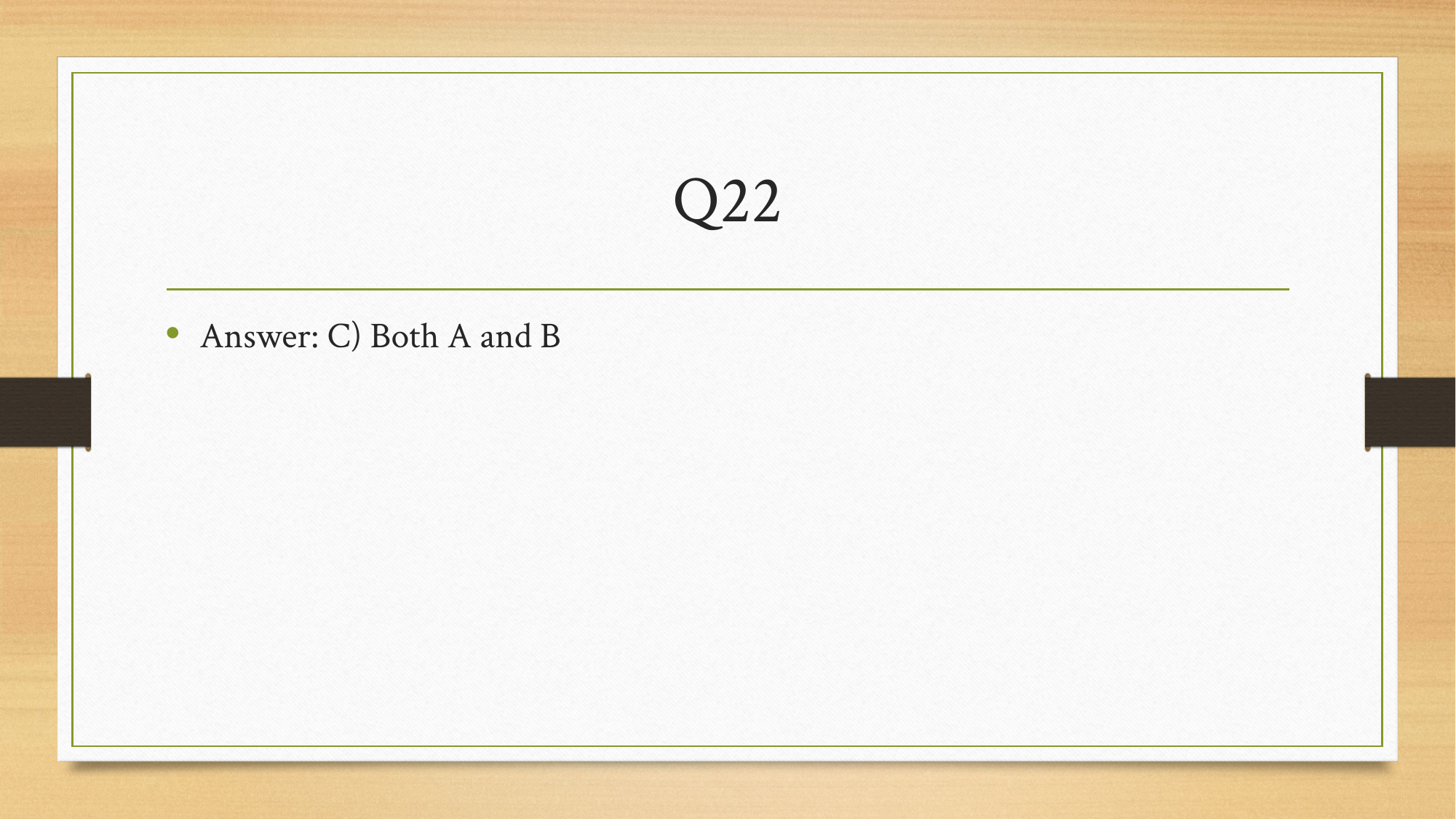

# Q22
Answer: C) Both A and B